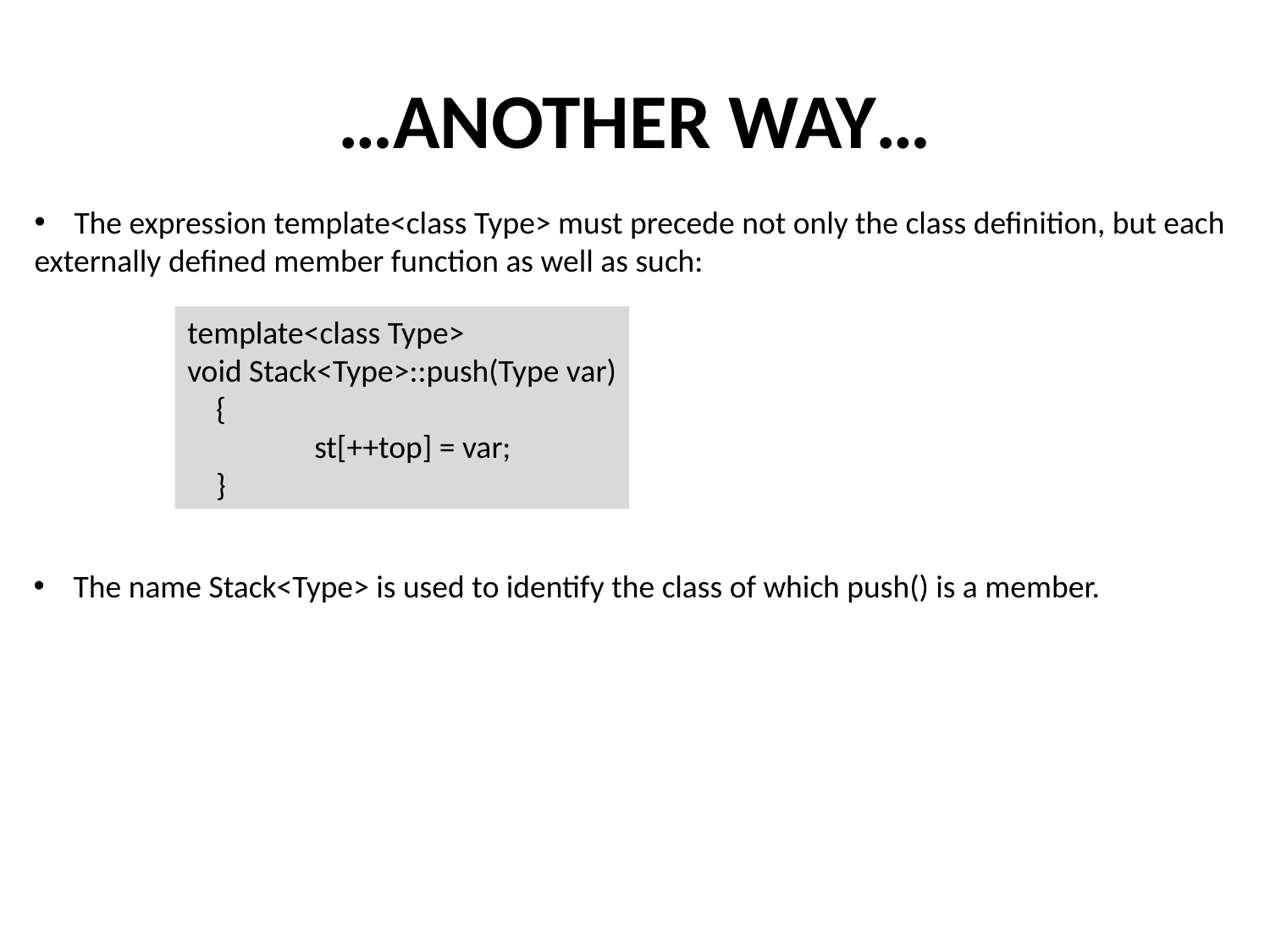

# …ANOTHER WAY…
The expression template<class Type> must precede not only the class definition, but each
externally defined member function as well as such:
template<class Type>
void Stack<Type>::push(Type var)
    {
	st[++top] = var;
    }
The name Stack<Type> is used to identify the class of which push() is a member.